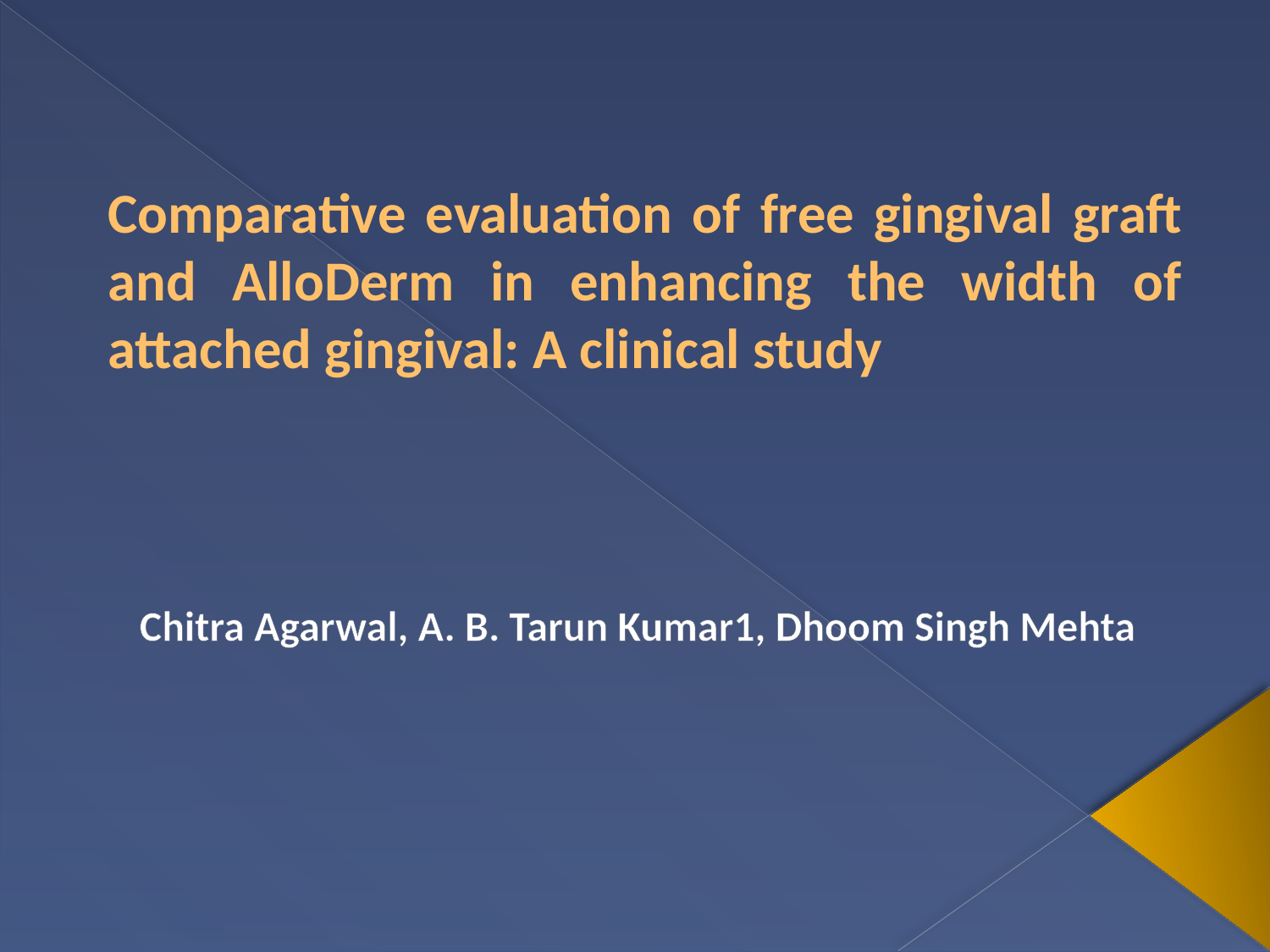

# Comparative evaluation of free gingival graft and AlloDerm in enhancing the width of attached gingival: A clinical study
Chitra Agarwal, A. B. Tarun Kumar1, Dhoom Singh Mehta